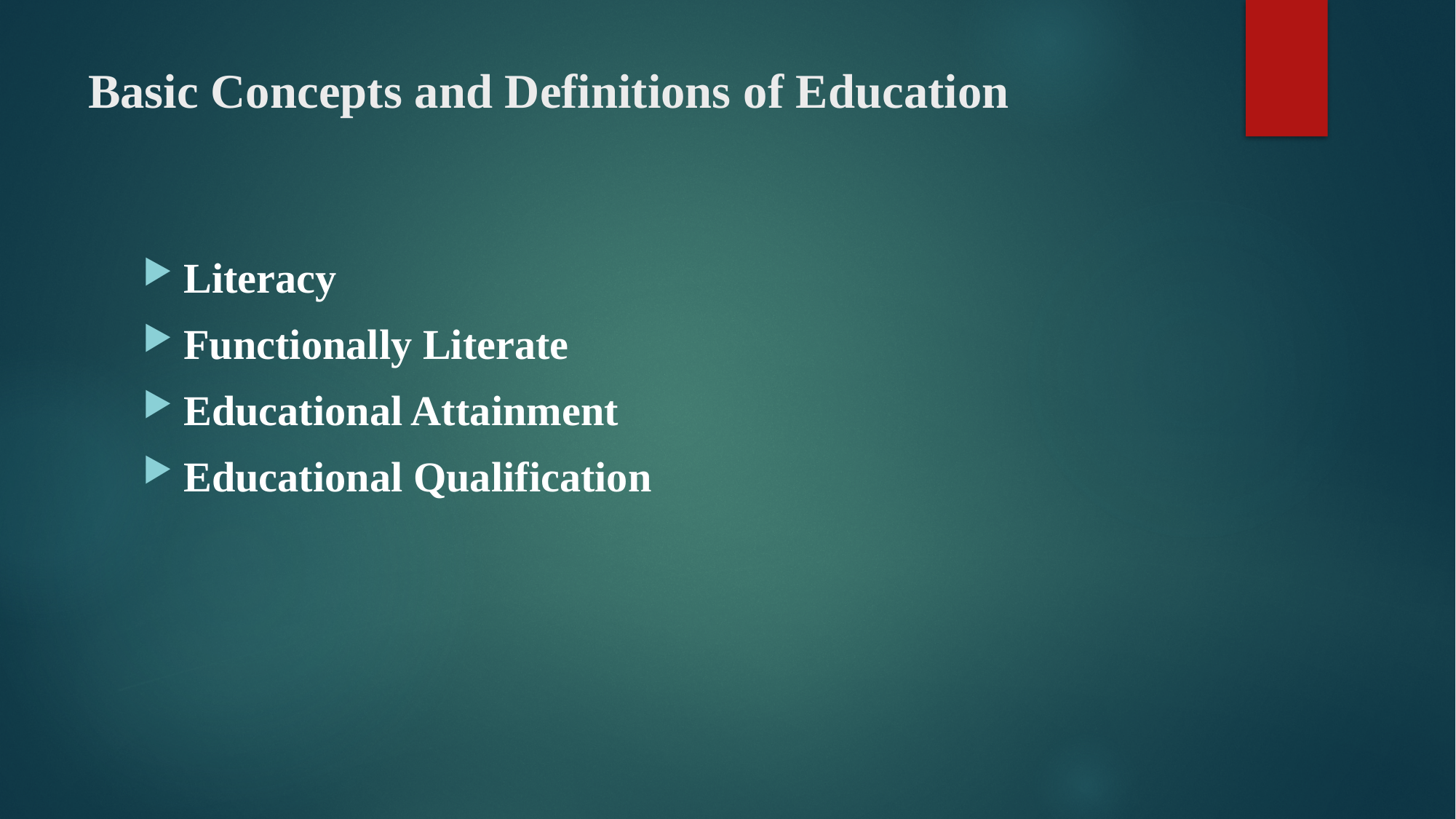

# Basic Concepts and Definitions of Education
Literacy
Functionally Literate
Educational Attainment
Educational Qualification